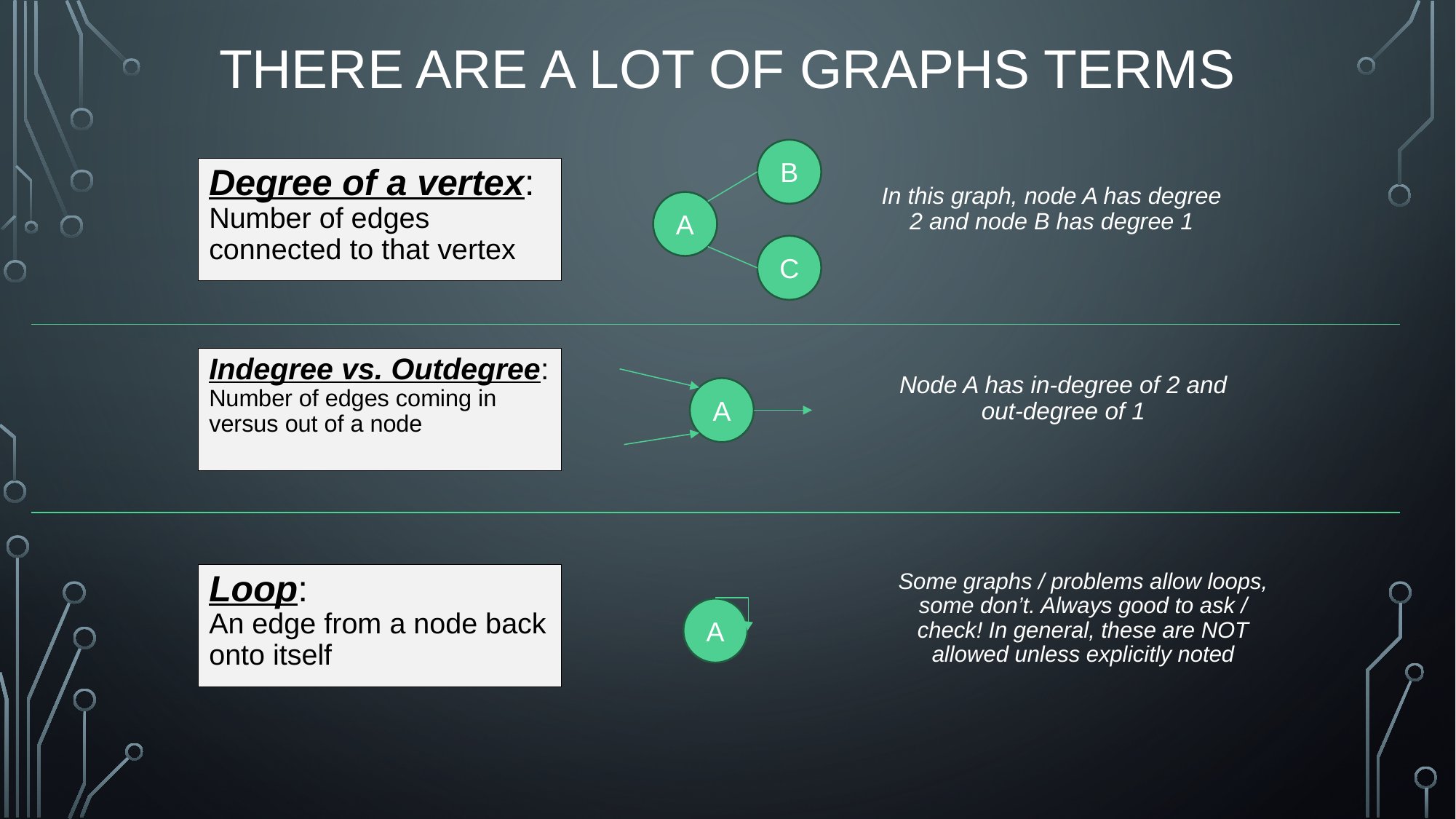

# There are a lot of Graphs Terms
B
Degree of a vertex:
Number of edges connected to that vertex
In this graph, node A has degree 2 and node B has degree 1
A
C
Indegree vs. Outdegree:
Number of edges coming in versus out of a node
Node A has in-degree of 2 and out-degree of 1
A
Loop:
An edge from a node back onto itself
Some graphs / problems allow loops, some don’t. Always good to ask / check! In general, these are NOT allowed unless explicitly noted
A